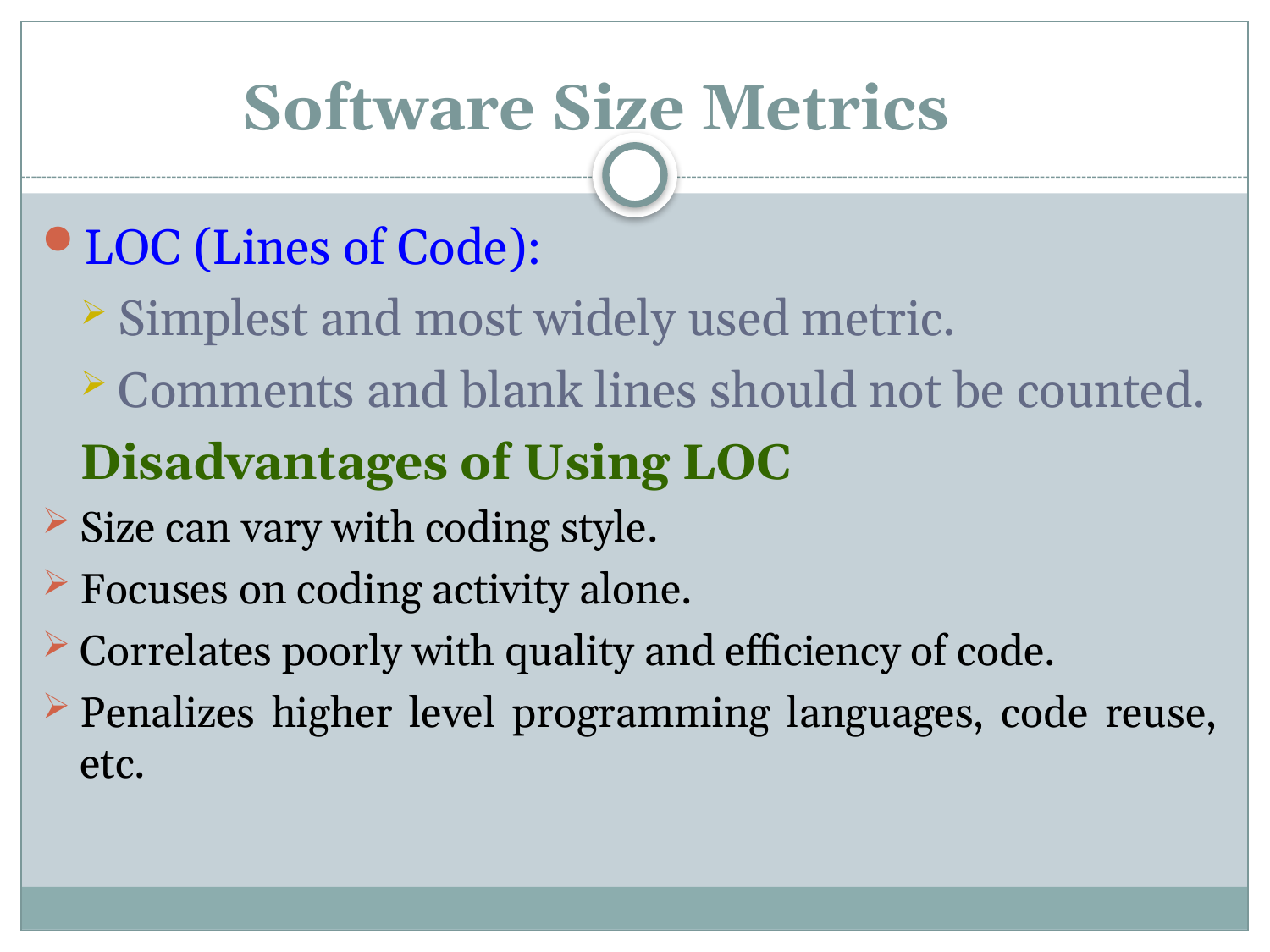

# Software Size Metrics
11
LOC (Lines of Code):
Simplest and most widely used metric.
Comments and blank lines should not be counted.
Disadvantages of Using LOC
Size can vary with coding style.
Focuses on coding activity alone.
Correlates poorly with quality and efficiency of code.
Penalizes higher level programming languages, code reuse, etc.